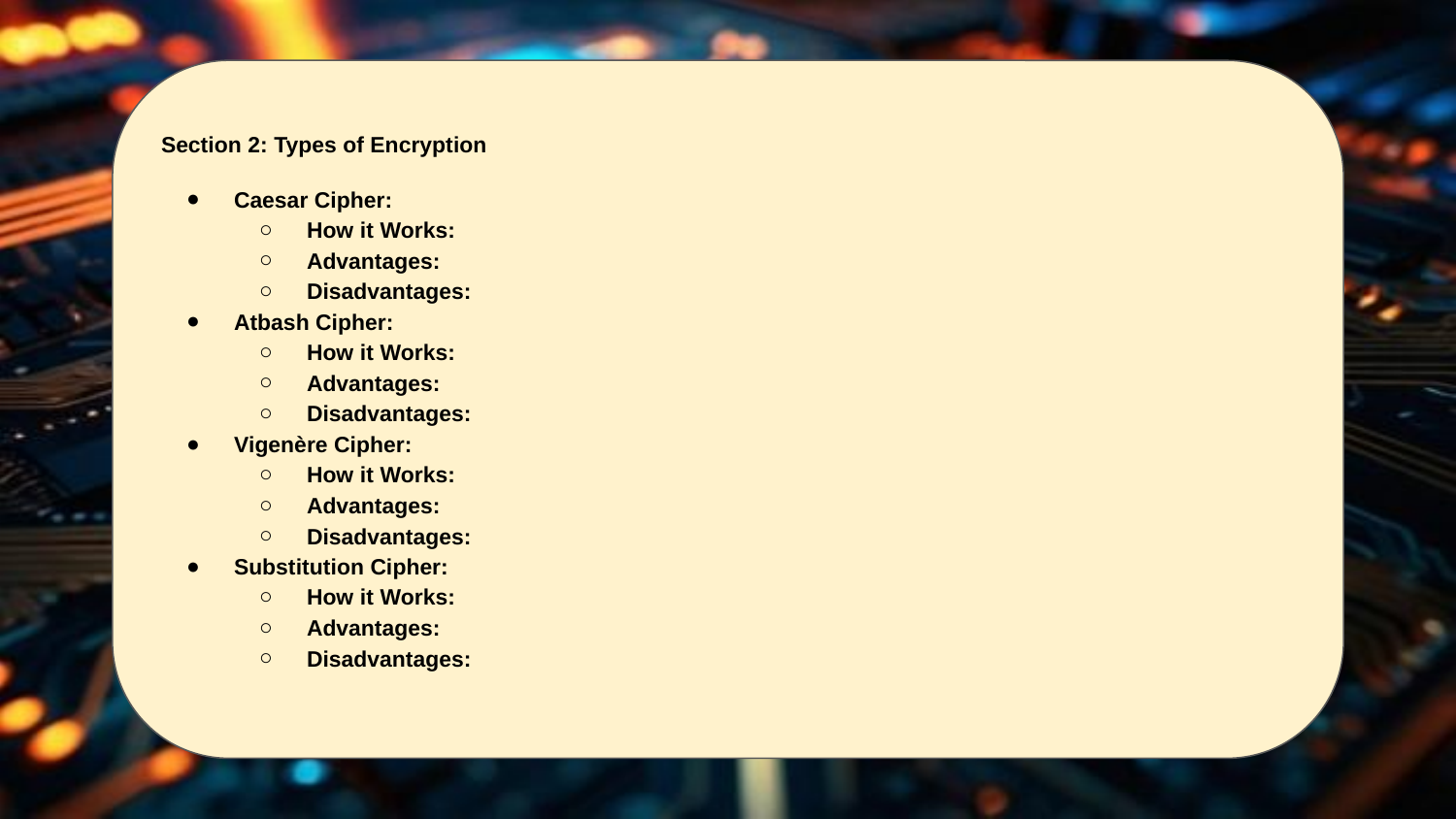

Section 2: Types of Encryption
Caesar Cipher:
How it Works:
Advantages:
Disadvantages:
Atbash Cipher:
How it Works:
Advantages:
Disadvantages:
Vigenère Cipher:
How it Works:
Advantages:
Disadvantages:
Substitution Cipher:
How it Works:
Advantages:
Disadvantages: